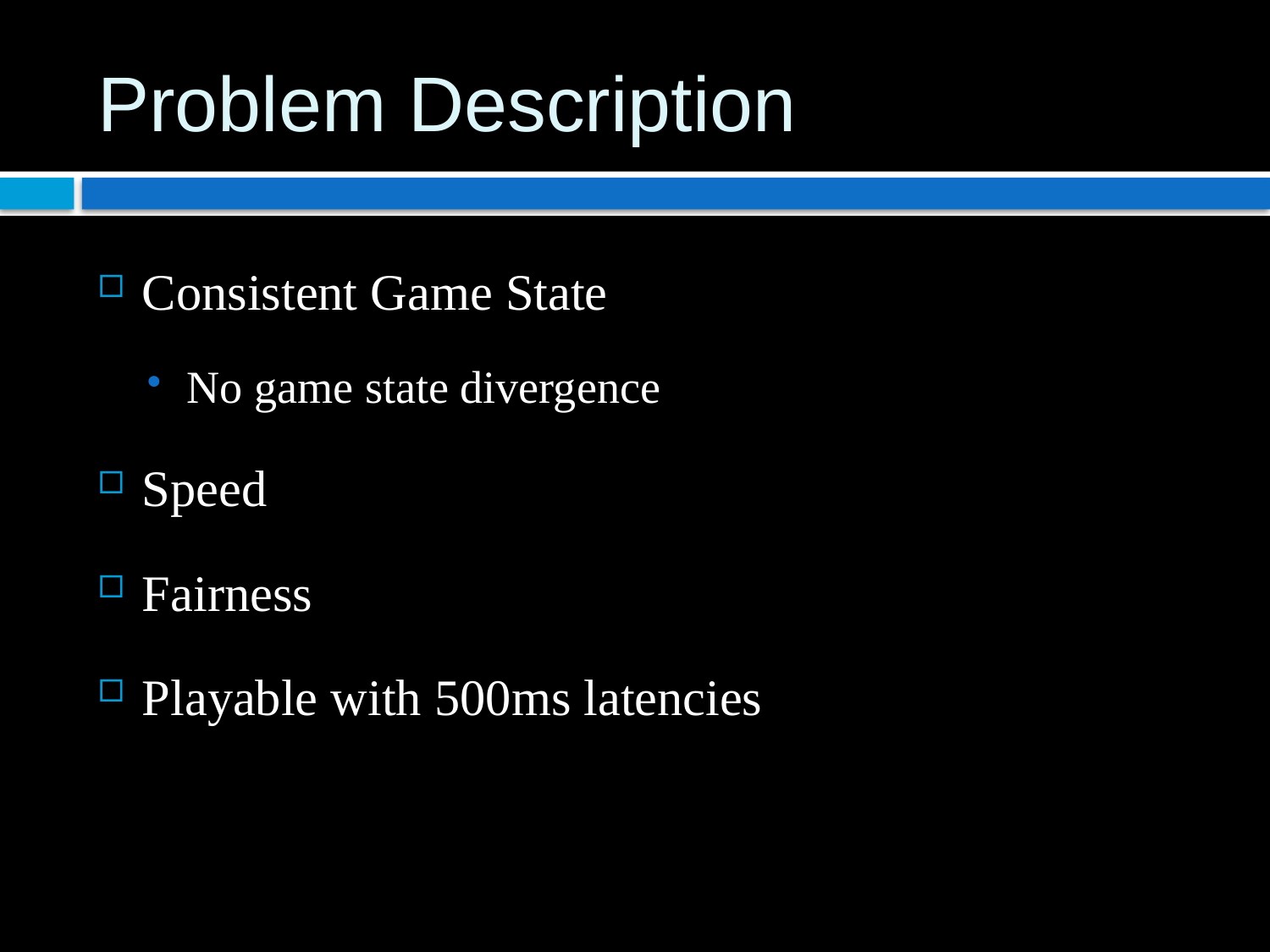

# Problem Description
Consistent Game State
No game state divergence
Speed
Fairness
Playable with 500ms latencies